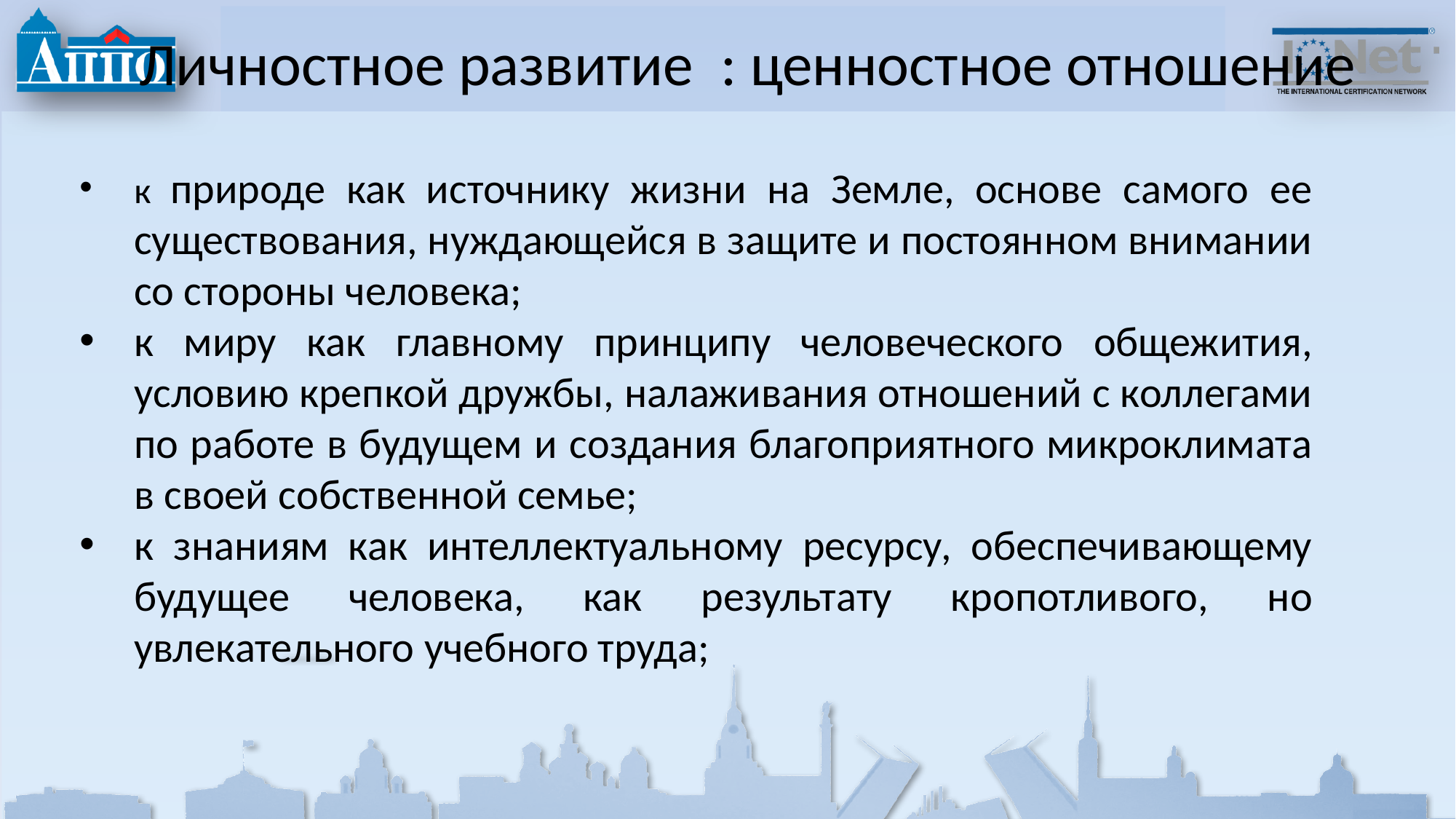

# Личностное развитие  : ценностное отношение
к природе как источнику жизни на Земле, основе самого ее существования, нуждающейся в защите и постоянном внимании со стороны человека;
к миру как главному принципу человеческого общежития, условию крепкой дружбы, налаживания отношений с коллегами по работе в будущем и создания благоприятного микроклимата в своей собственной семье;
к знаниям как интеллектуальному ресурсу, обеспечивающему будущее человека, как результату кропотливого, но увлекательного учебного труда;